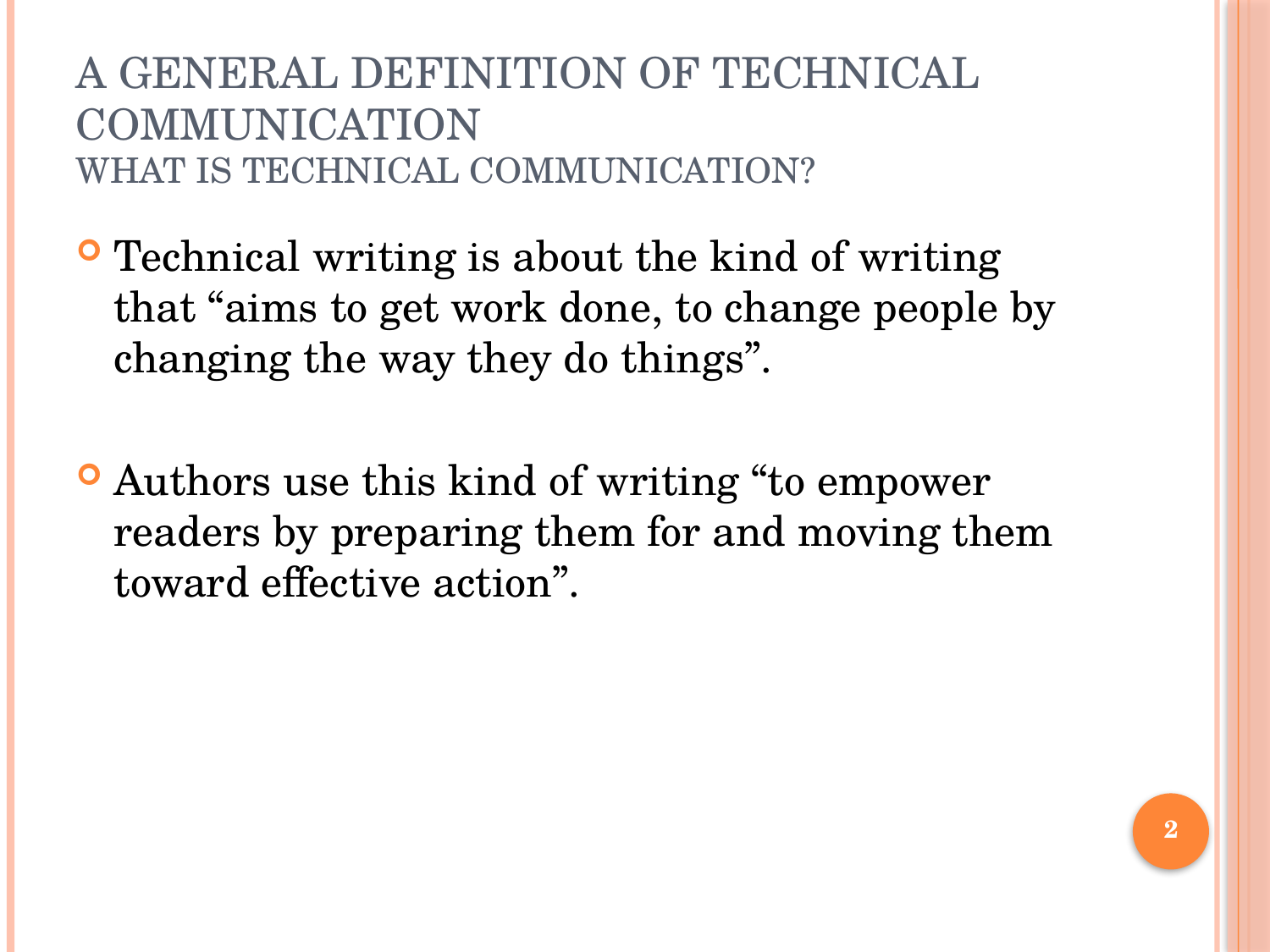

# A General Definition of Technical Communication What is Technical Communication?
Technical writing is about the kind of writing that “aims to get work done, to change people by changing the way they do things”.

Authors use this kind of writing “to empower readers by preparing them for and moving them toward effective action”.

2